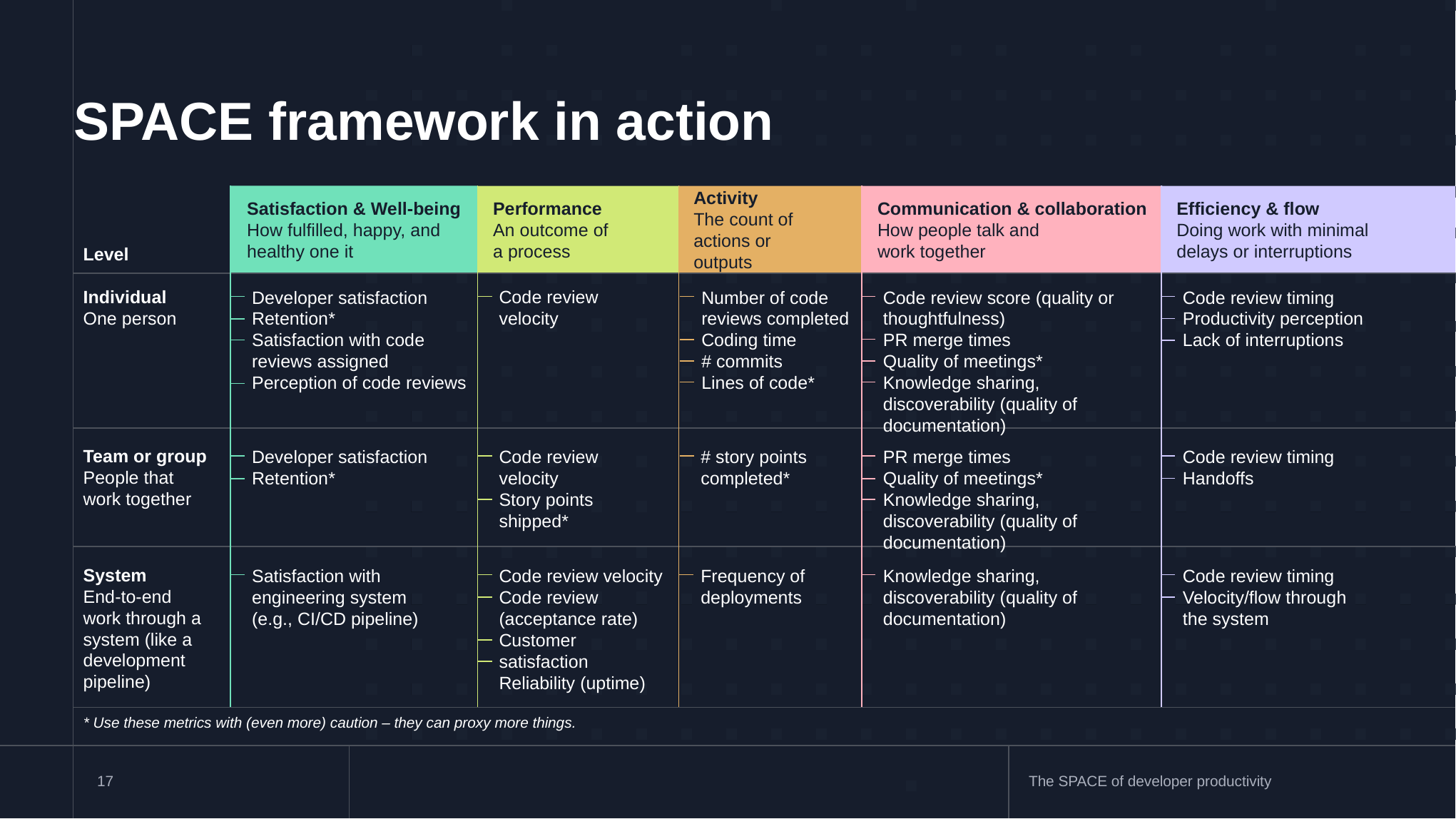

SPACE framework in action
Satisfaction & Well-being
How fulfilled, happy, and healthy one it
Performance
An outcome of a process
Activity
The count of actions or outputs
Communication & collaboration
How people talk and
work together
Efficiency & flow
Doing work with minimal delays or interruptions

Level
Individual
One person
Developer satisfaction
Retention*
Satisfaction with code
reviews assigned
Perception of code reviews
Code review velocity
Number of code reviews completed
Coding time
# commits
Lines of code*
Code review score (quality or thoughtfulness)
PR merge times
Quality of meetings*
Knowledge sharing, discoverability (quality of documentation)
Code review timing
Productivity perception
Lack of interruptions
Team or group
People that work together
Developer satisfaction
Retention*
Code review velocity
Story points shipped*
# story points completed*
PR merge times
Quality of meetings*
Knowledge sharing, discoverability (quality of documentation)
Code review timing
Handoffs
System
End-to-end work through a system (like a development pipeline)
Satisfaction with engineering system (e.g., CI/CD pipeline)
Code review velocity
Code review (acceptance rate)
Customer satisfaction
Reliability (uptime)
Frequency of deployments
Knowledge sharing, discoverability (quality of documentation)
Code review timing
Velocity/flow through the system
* Use these metrics with (even more) caution – they can proxy more things.